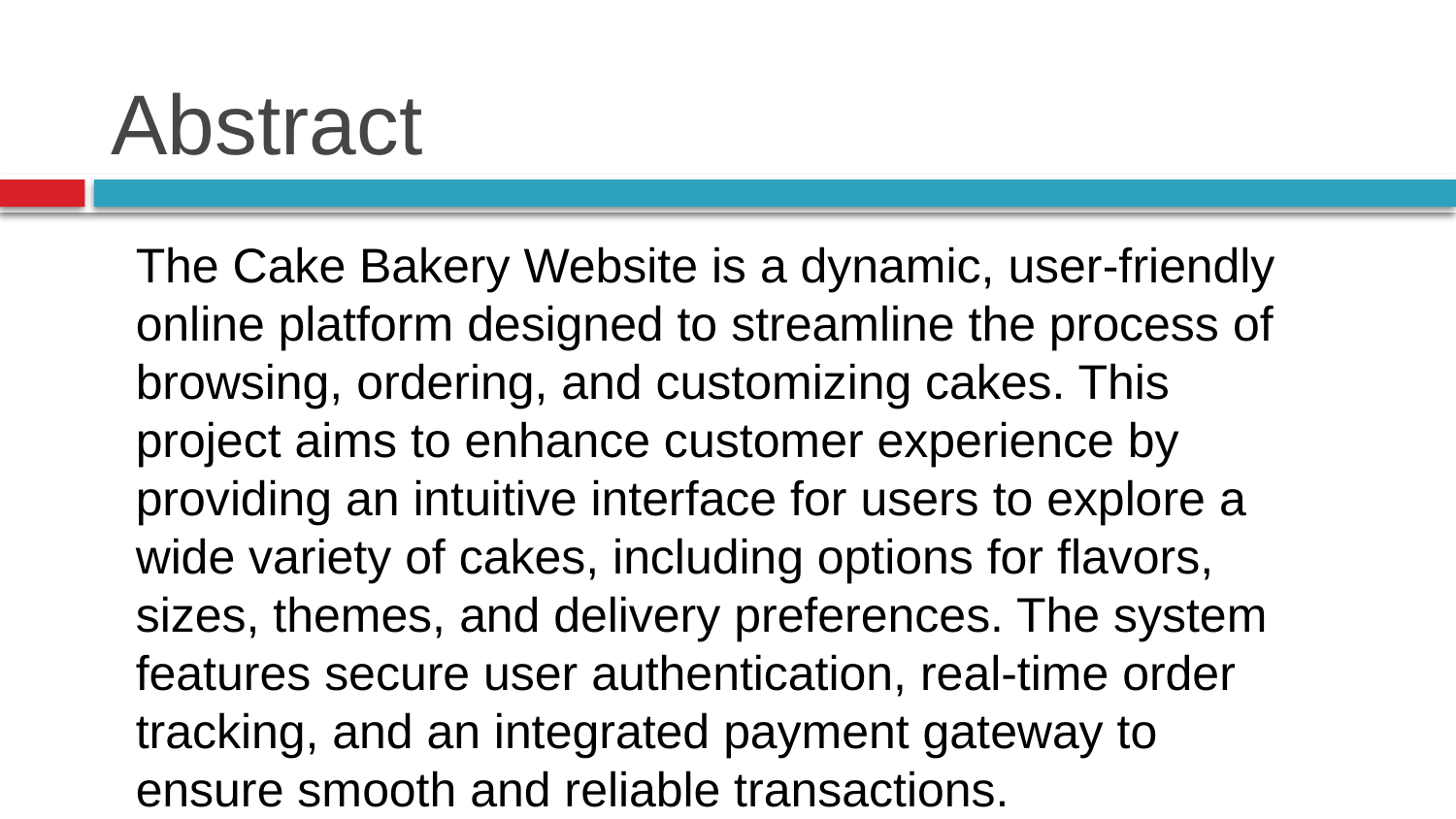

# Abstract
The Cake Bakery Website is a dynamic, user-friendly online platform designed to streamline the process of browsing, ordering, and customizing cakes. This project aims to enhance customer experience by providing an intuitive interface for users to explore a wide variety of cakes, including options for flavors, sizes, themes, and delivery preferences. The system features secure user authentication, real-time order tracking, and an integrated payment gateway to ensure smooth and reliable transactions.